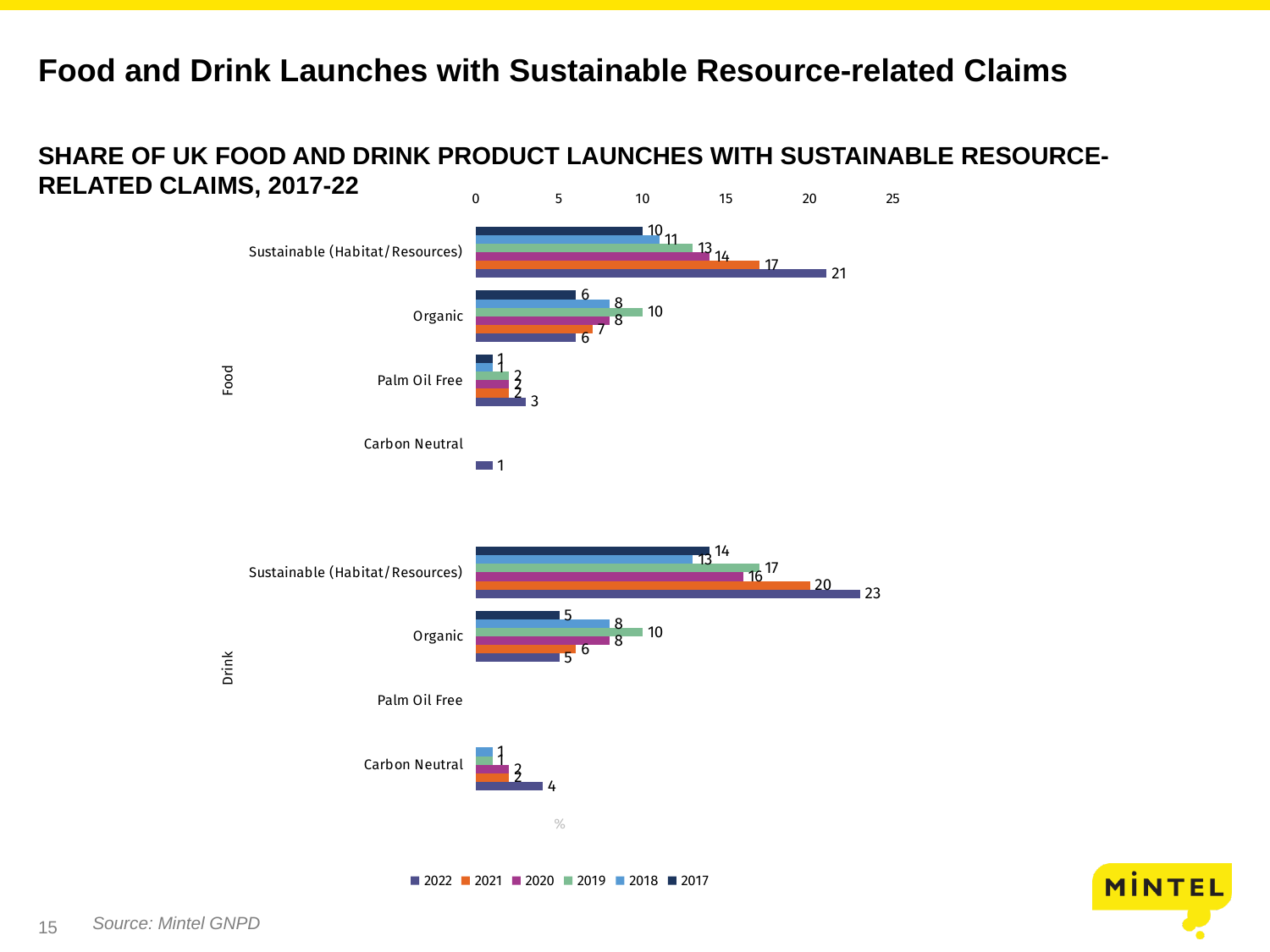

# Food and Drink Launches with Sustainable Resource-related Claims
Share of UK food and drink product launches with sustainable resource-related claims, 2017-22

### Chart

| Category | 2017 | 2018 | 2019 | 2020 | 2021 | 2022 |
|---|---|---|---|---|---|---|
| Sustainable (Habitat/Resources) | 10.0 | 11.0 | 13.0 | 14.0 | 17.0 | 21.0 |
| Organic | 6.0 | 8.0 | 10.0 | 8.0 | 7.0 | 6.0 |
| Palm Oil Free | 1.0 | 1.0 | 2.0 | 2.0 | 2.0 | 3.0 |
| Carbon Neutral | None | None | None | None | None | 1.0 |
|  | None | None | None | None | None | None |
| Sustainable (Habitat/Resources) | 14.0 | 13.0 | 17.0 | 16.0 | 20.0 | 23.0 |
| Organic | 5.0 | 8.0 | 10.0 | 8.0 | 6.0 | 5.0 |
| Palm Oil Free | None | None | None | None | None | None |
| Carbon Neutral | None | 1.0 | 1.0 | 2.0 | 2.0 | 4.0 |
Source: Mintel GNPD